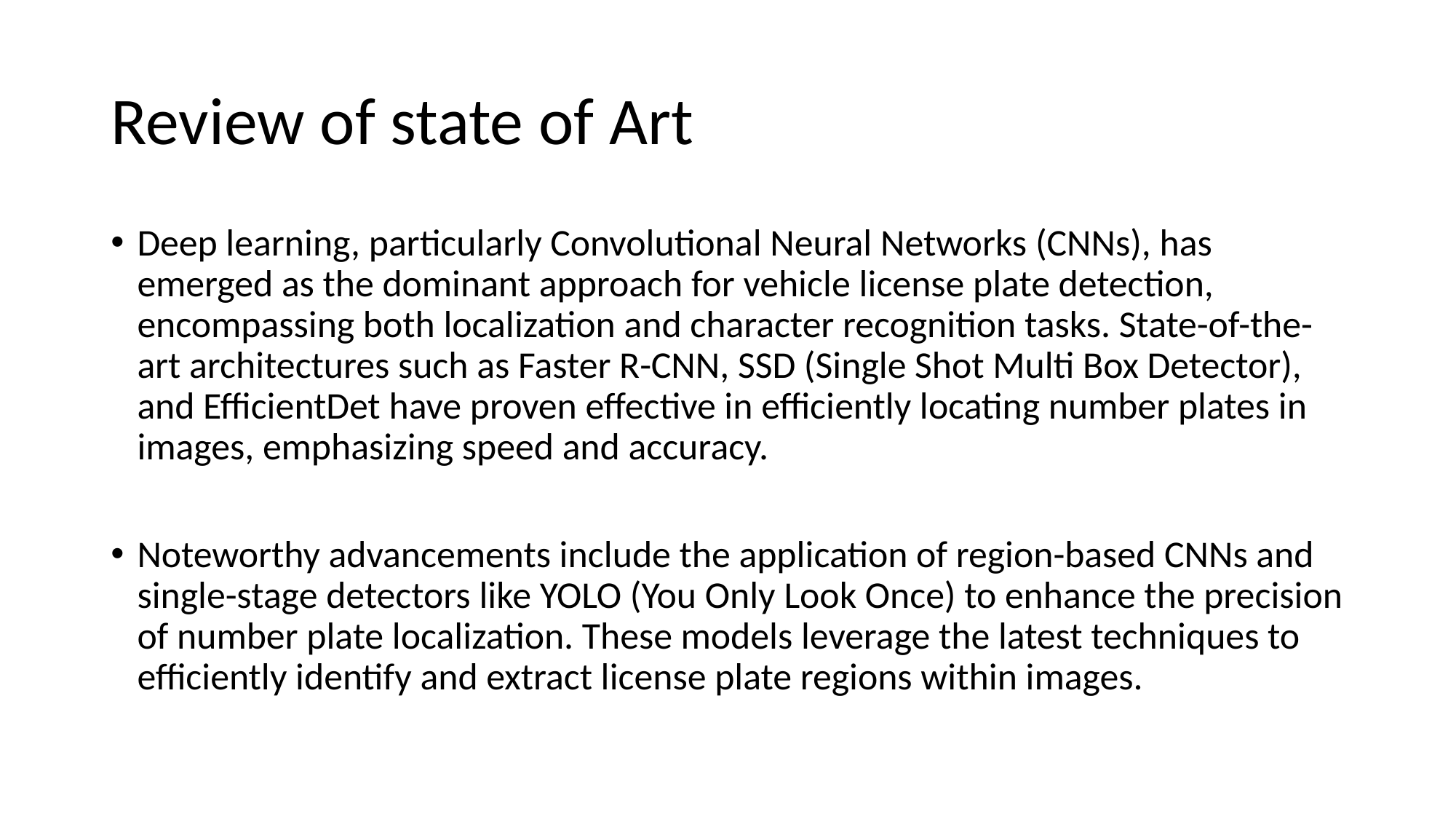

# Review of state of Art
Deep learning, particularly Convolutional Neural Networks (CNNs), has emerged as the dominant approach for vehicle license plate detection, encompassing both localization and character recognition tasks. State-of-the-art architectures such as Faster R-CNN, SSD (Single Shot Multi Box Detector), and EfficientDet have proven effective in efficiently locating number plates in images, emphasizing speed and accuracy.

Noteworthy advancements include the application of region-based CNNs and single-stage detectors like YOLO (You Only Look Once) to enhance the precision of number plate localization. These models leverage the latest techniques to efficiently identify and extract license plate regions within images.